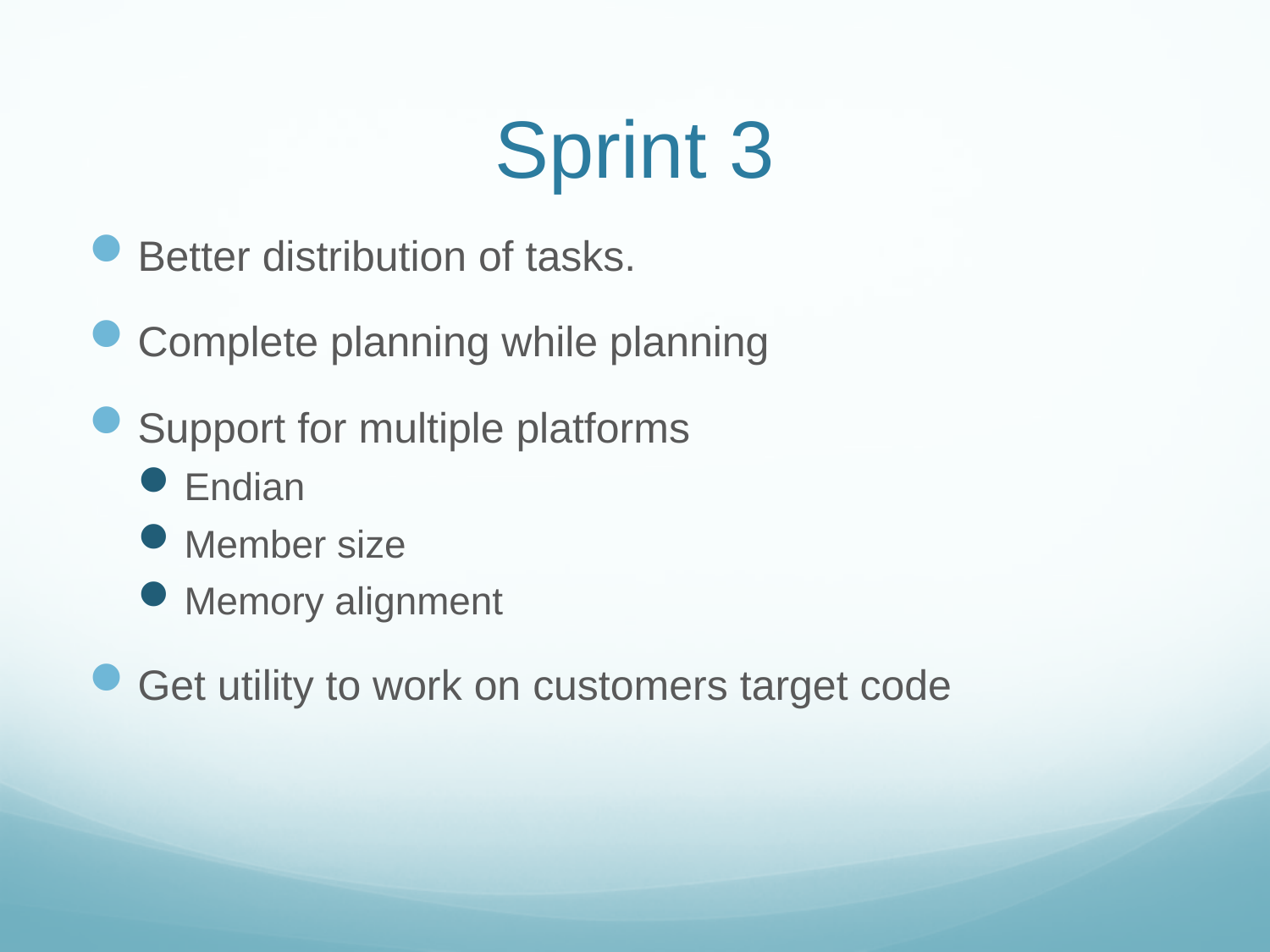

# Sprint 3
Better distribution of tasks.
Complete planning while planning
Support for multiple platforms
Endian
Member size
Memory alignment
Get utility to work on customers target code